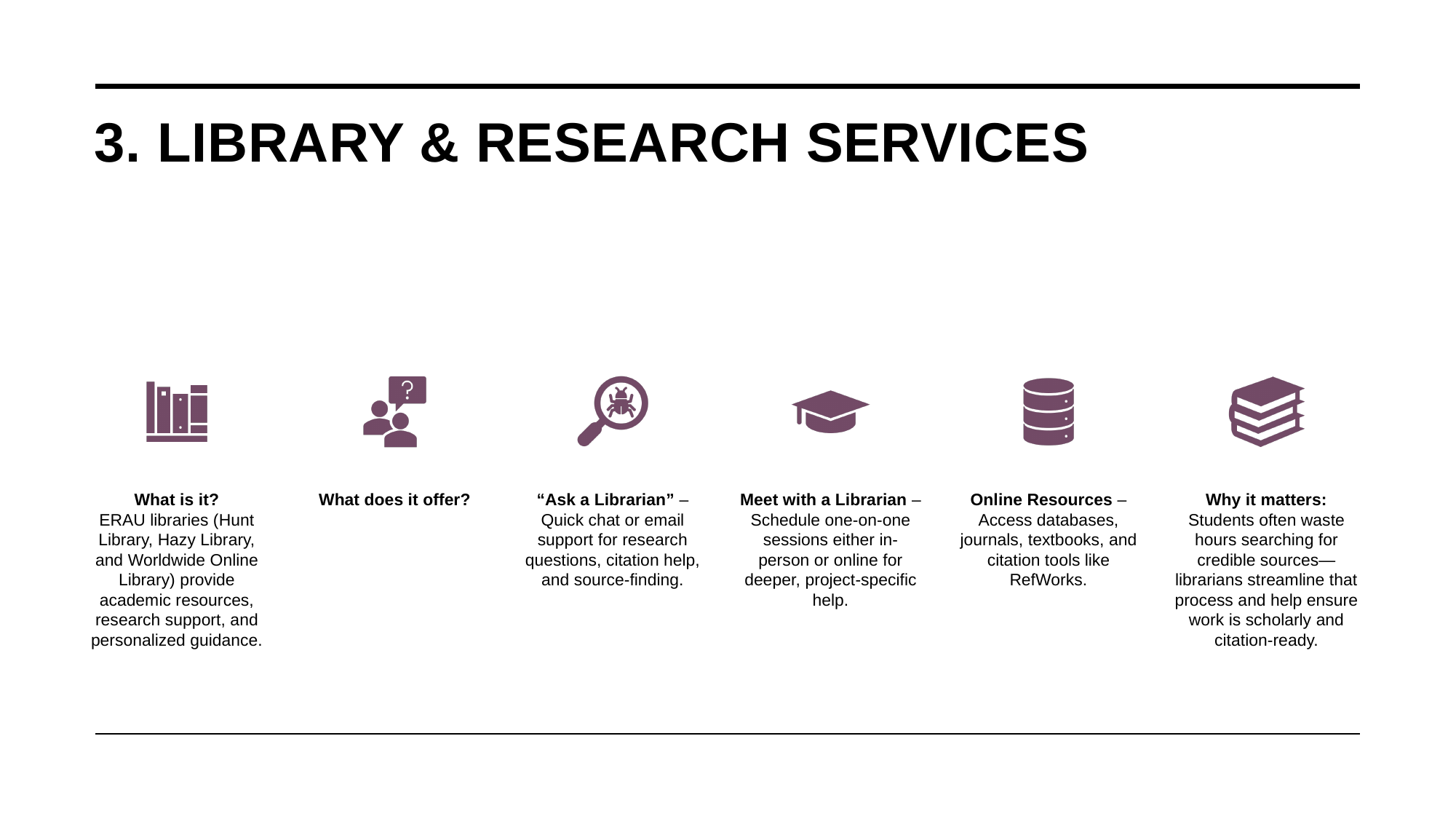

# 3. Library & Research Services
What is it?
ERAU libraries (Hunt Library, Hazy Library, and Worldwide Online Library) provide academic resources, research support, and personalized guidance.
What does it offer?
“Ask a Librarian” – Quick chat or email support for research questions, citation help, and source-finding.
Meet with a Librarian – Schedule one-on-one sessions either in-person or online for deeper, project-specific help.
Online Resources – Access databases, journals, textbooks, and citation tools like RefWorks.
Why it matters:
Students often waste hours searching for credible sources—librarians streamline that process and help ensure work is scholarly and citation-ready.